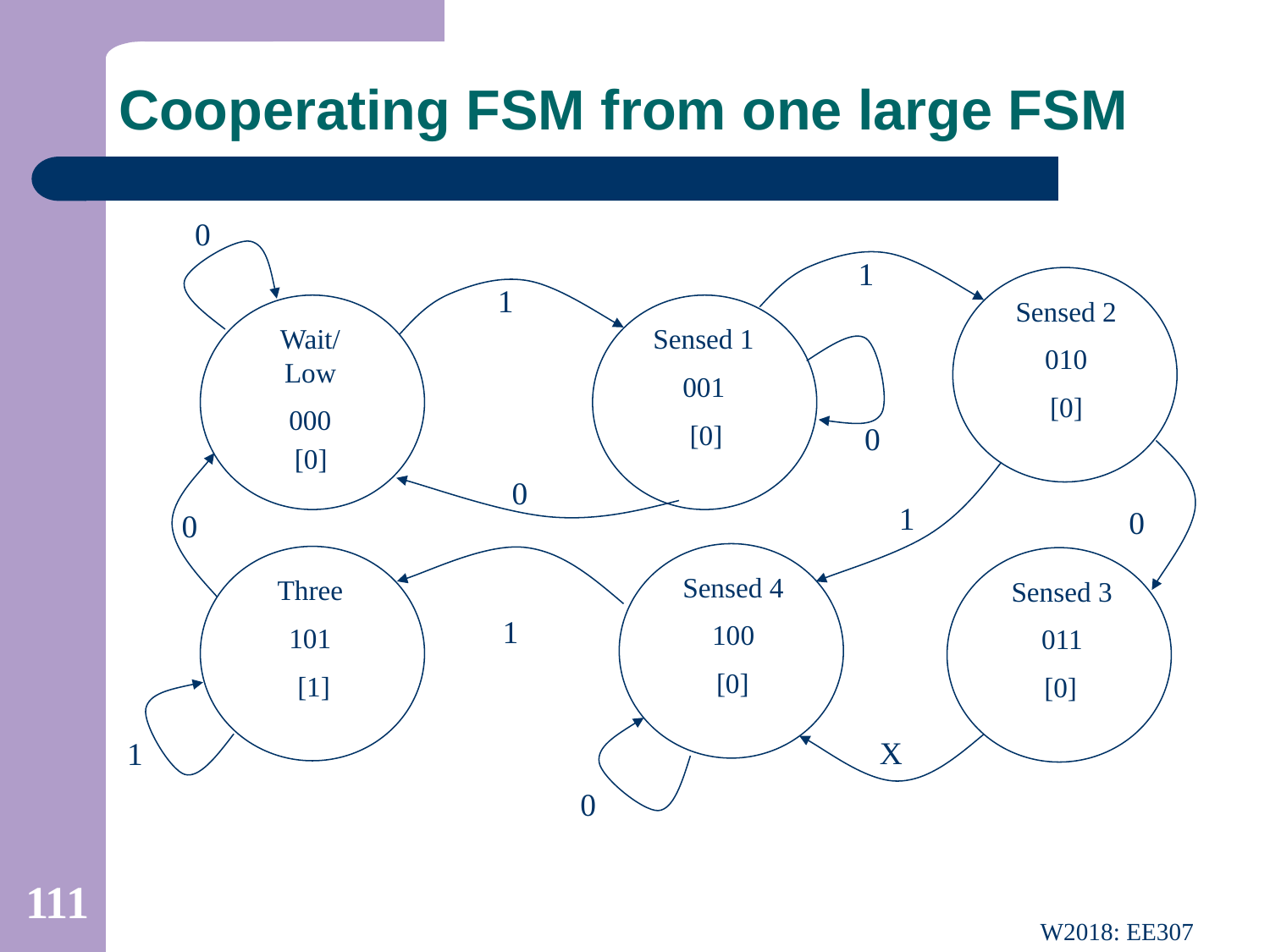

# Cooperating FSM from one large FSM
0

1

1

Sensed 2
010

Wait/Low
000
Sensed 1
001
[0]
[0]

[0]

0

0
0

Three
101
[1]

Sensed 4
100
Sensed 3
011
1
[0]
[0]

X
1

0
1

0
111
W2018: EE307